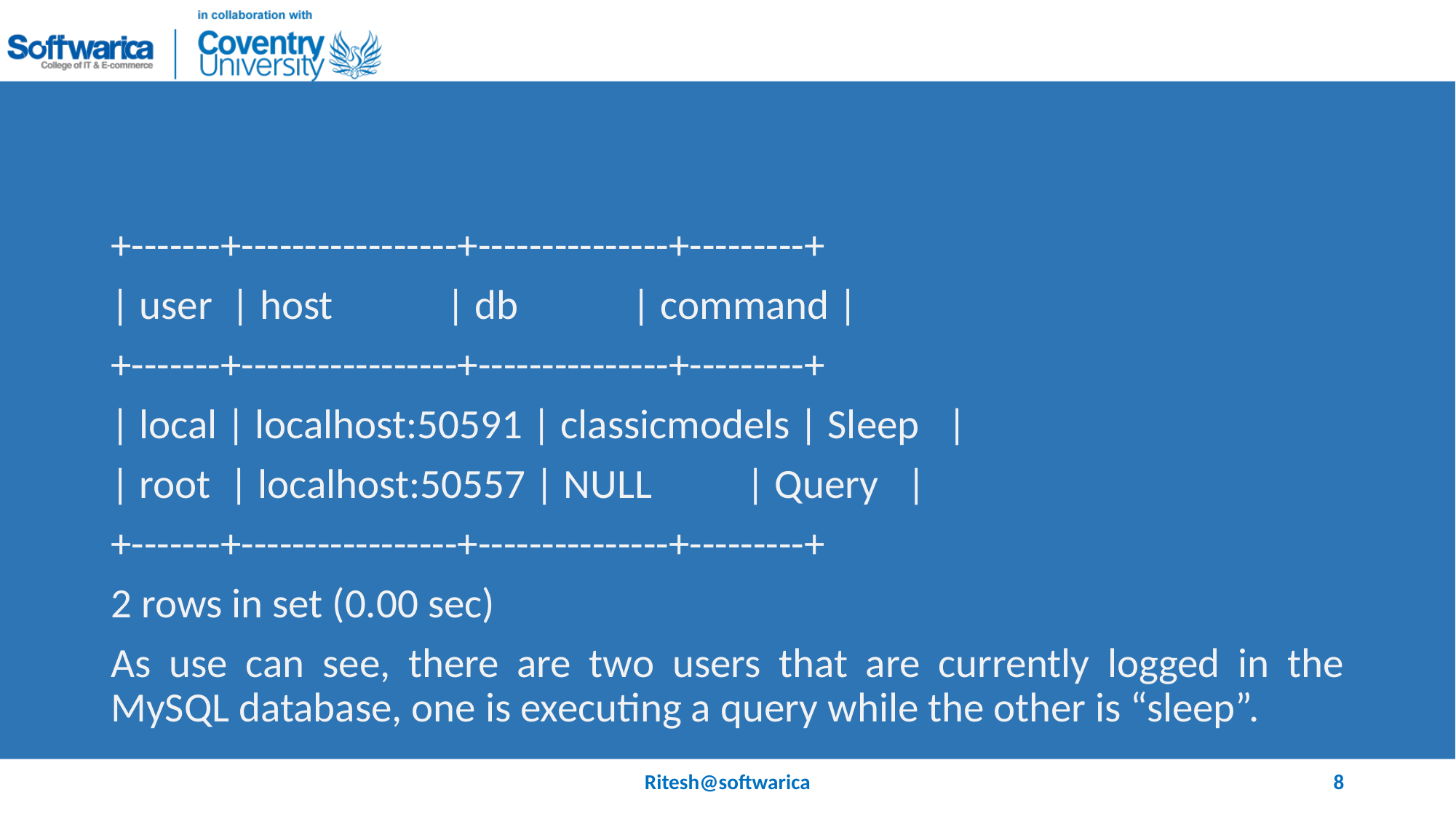

#
+-------+-----------------+---------------+---------+
| user  | host            | db            | command |
+-------+-----------------+---------------+---------+
| local | localhost:50591 | classicmodels | Sleep   |
| root  | localhost:50557 | NULL          | Query   |
+-------+-----------------+---------------+---------+
2 rows in set (0.00 sec)
As use can see, there are two users that are currently logged in the MySQL database, one is executing a query while the other is “sleep”.

Ritesh@softwarica
8